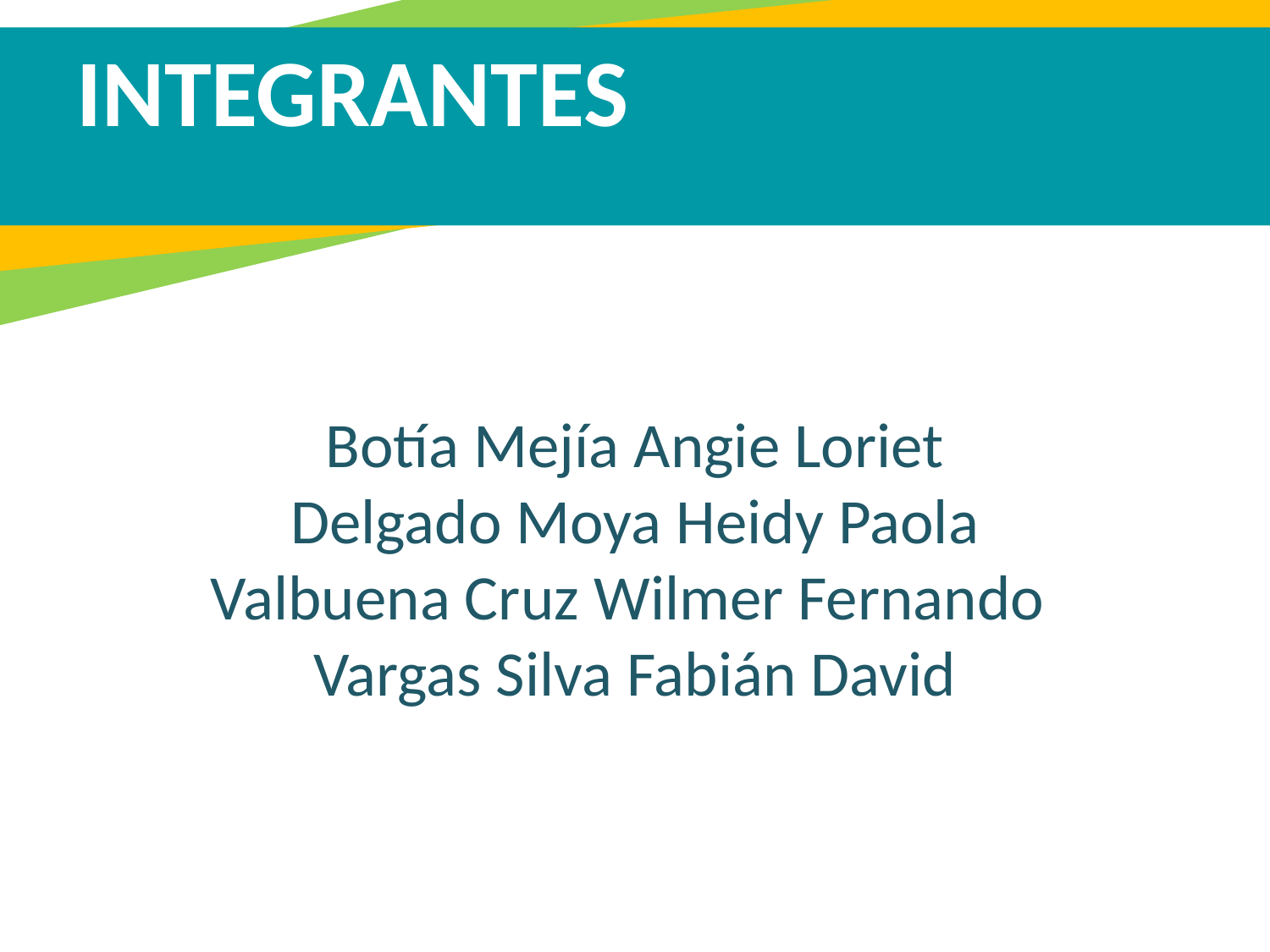

INTEGRANTES

Botía Mejía Angie Loriet
Delgado Moya Heidy Paola
Valbuena Cruz Wilmer Fernando
Vargas Silva Fabián David